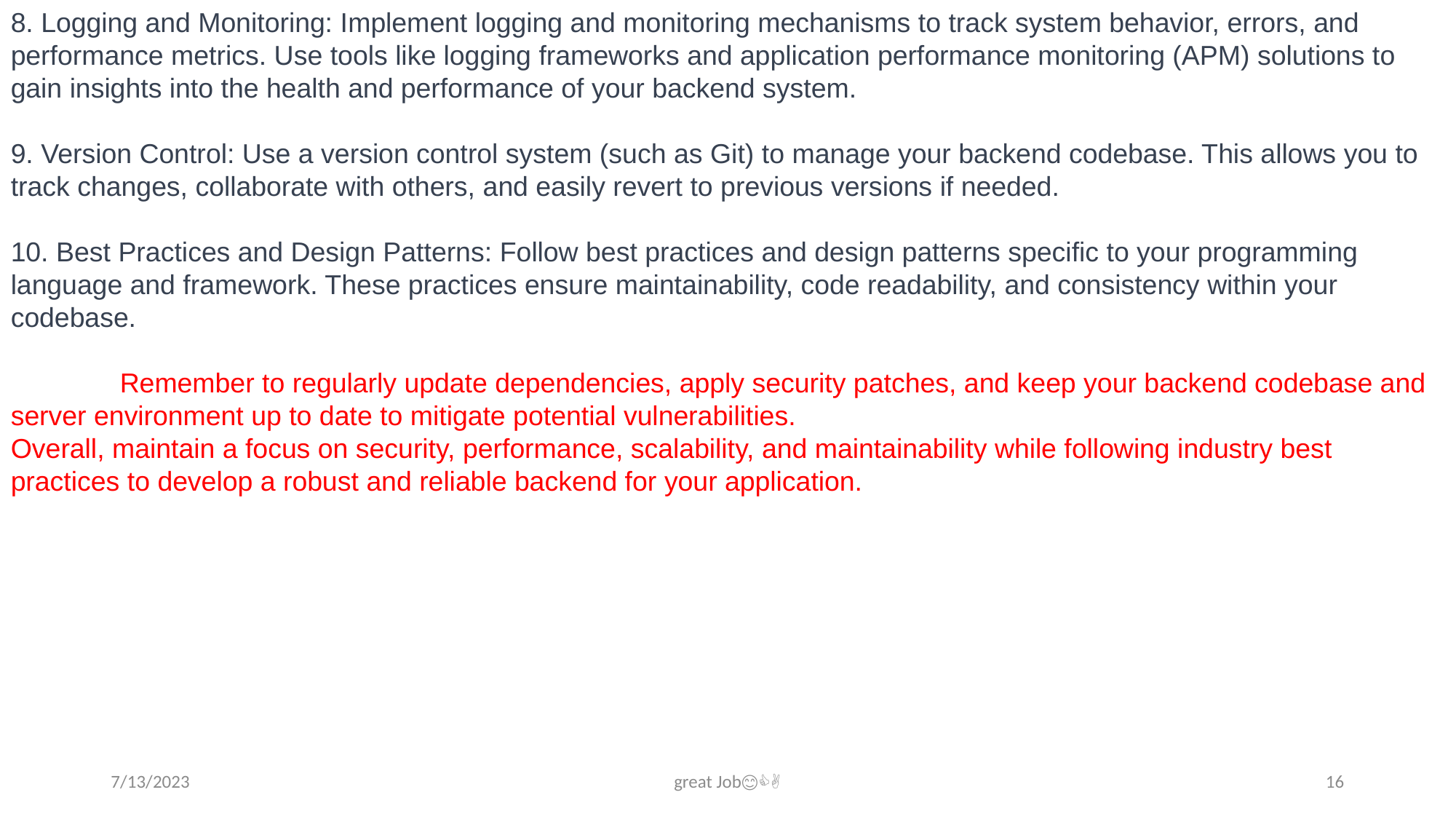

8. Logging and Monitoring: Implement logging and monitoring mechanisms to track system behavior, errors, and performance metrics. Use tools like logging frameworks and application performance monitoring (APM) solutions to gain insights into the health and performance of your backend system.

9. Version Control: Use a version control system (such as Git) to manage your backend codebase. This allows you to track changes, collaborate with others, and easily revert to previous versions if needed.

10. Best Practices and Design Patterns: Follow best practices and design patterns specific to your programming language and framework. These practices ensure maintainability, code readability, and consistency within your codebase.

	Remember to regularly update dependencies, apply security patches, and keep your backend codebase and server environment up to date to mitigate potential vulnerabilities.
Overall, maintain a focus on security, performance, scalability, and maintainability while following industry best practices to develop a robust and reliable backend for your application.

7/13/2023
great Job😊👍✌️
16